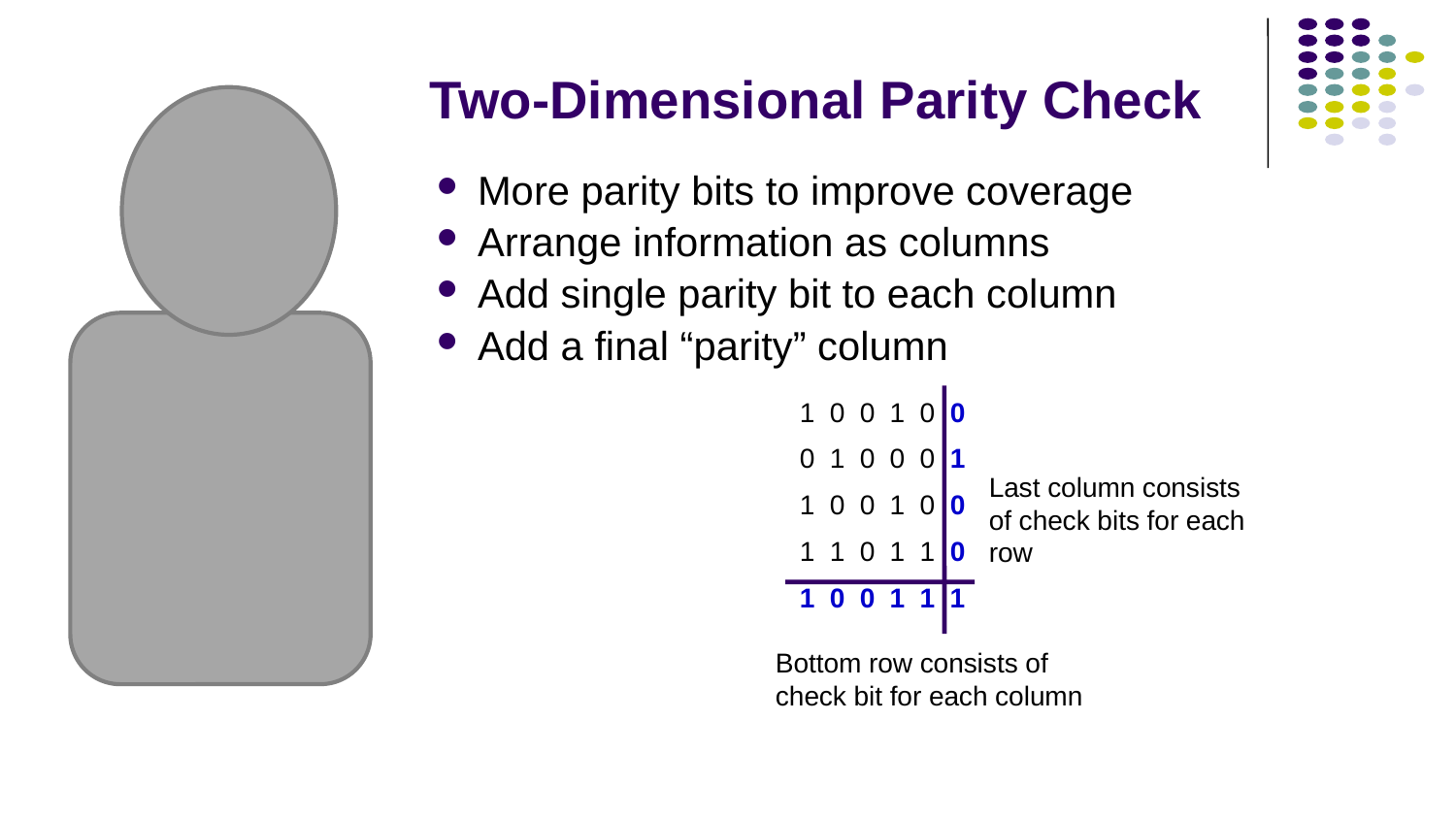

# Two-Dimensional Parity Check

More parity bits to improve coverage
Arrange information as columns
Add single parity bit to each column
Add a final “parity” column

1  0  0  1  0  0
0  1  0  0  0  1
1  0  0  1  0  0
1  1  0  1  1  0
1  0  0  1  1  1
Last column consists of check bits for each row

Bottom row consists of check bit for each column